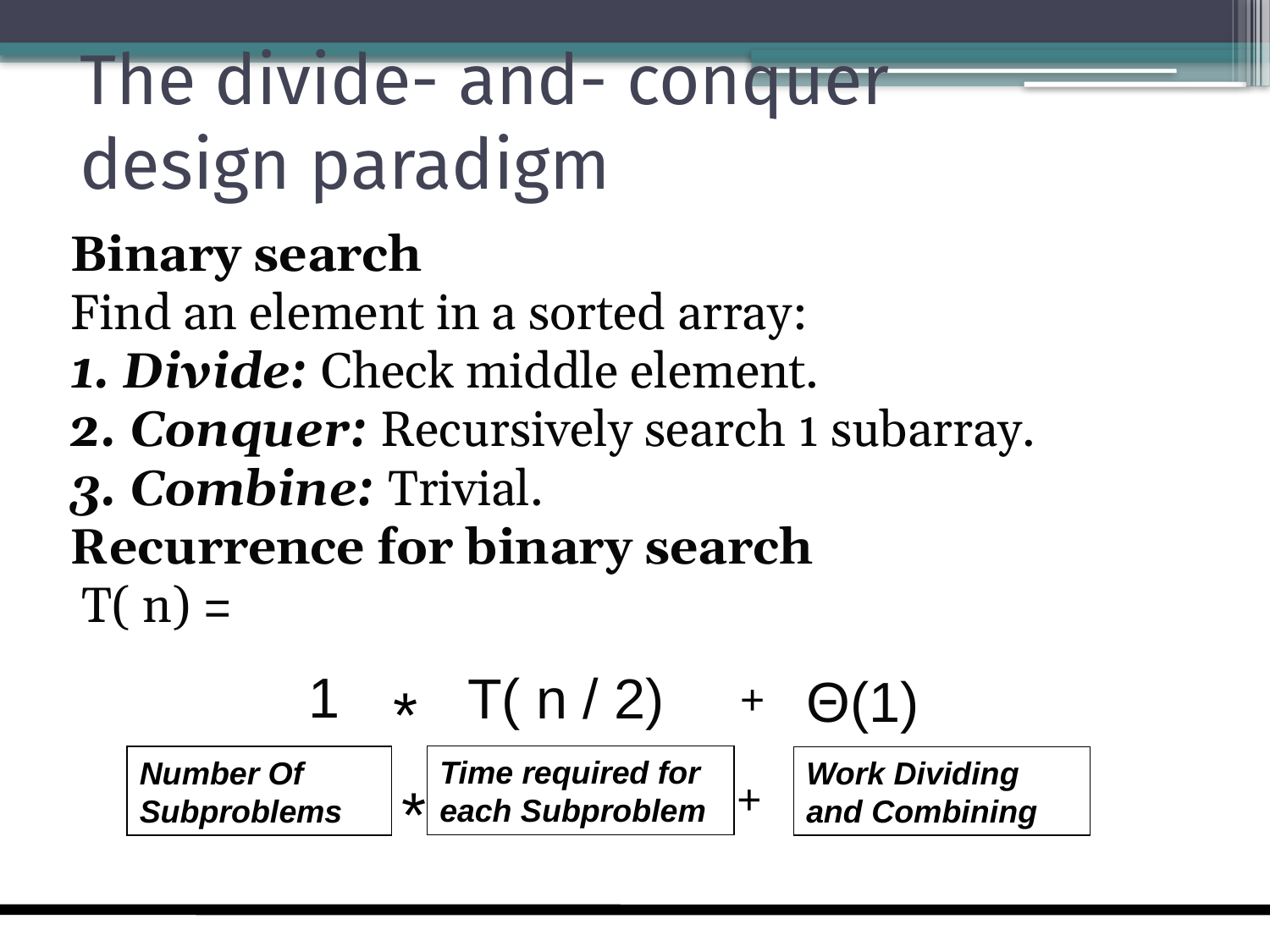

# The divide- and- conquer design paradigm
Binary search
Find an element in a sorted array:
1. Divide: Check middle element.
2. Conquer: Recursively search 1 subarray.
3. Combine: Trivial.
Recurrence for binary search
 T( n) =

1
T( n / 2)
Θ(1)
+
*
Time required for each Subproblem
Number Of Subproblems
Work Dividing and Combining
+
*